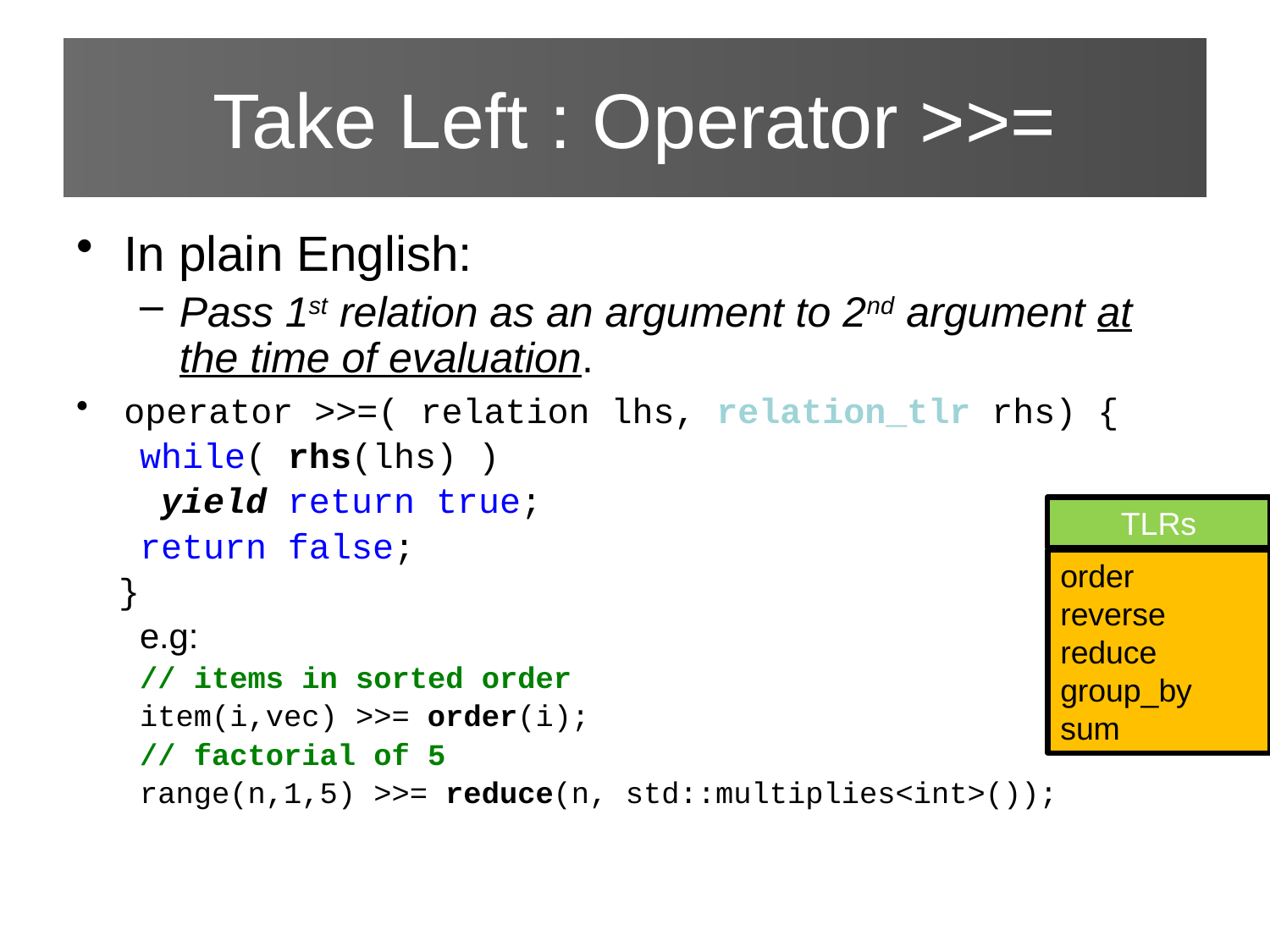

# Take Left : Operator >>=
In plain English:
Pass 1st relation as an argument to 2nd argument at the time of evaluation.
operator >>=( relation lhs, relation_tlr rhs) {
while( rhs(lhs) )
 yield return true;
return false;
  }
e.g:
// items in sorted order
item(i,vec) >>= order(i);
// factorial of 5
range(n,1,5) >>= reduce(n, std::multiplies<int>());

TLRs
order
reverse
reduce
group_by
sum